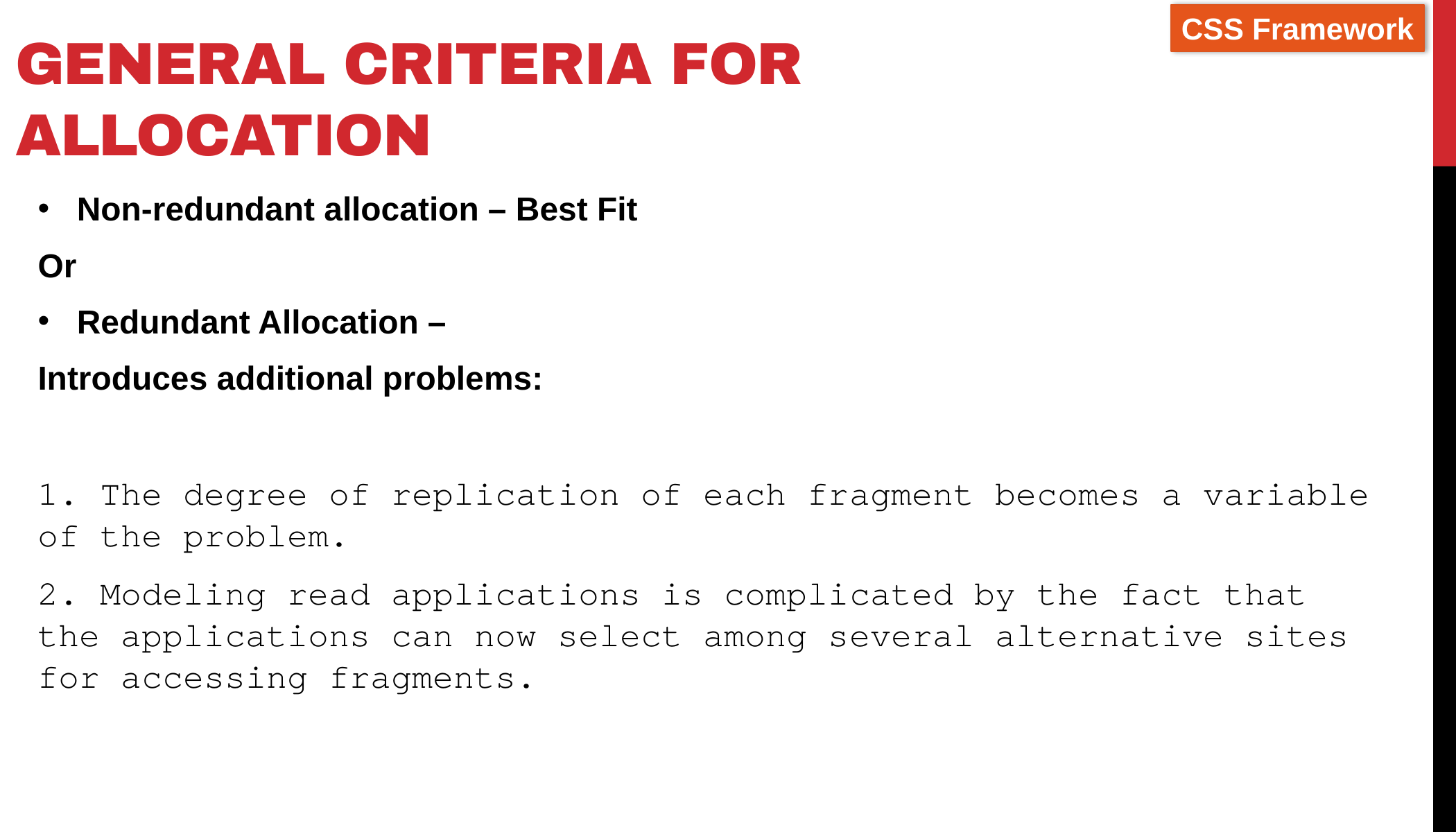

# General Criteria for allocation
Non-redundant allocation – Best Fit
Or
Redundant Allocation –
Introduces additional problems:

1. The degree of replication of each fragment becomes a variable of the problem.
2. Modeling read applications is complicated by the fact that the applications can now select among several alternative sites for accessing fragments.